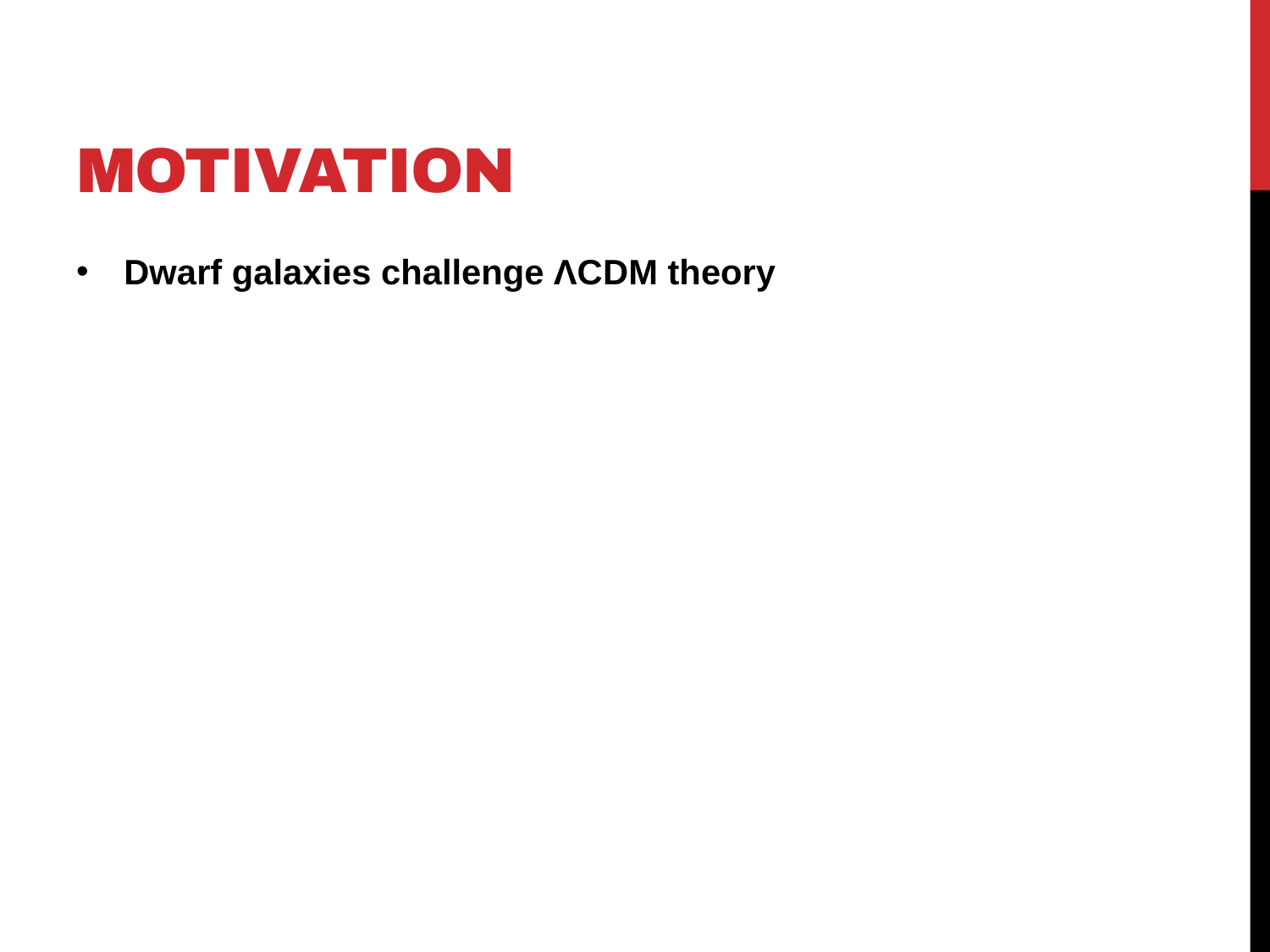

# motivation
Dwarf galaxies challenge ΛCDM theory